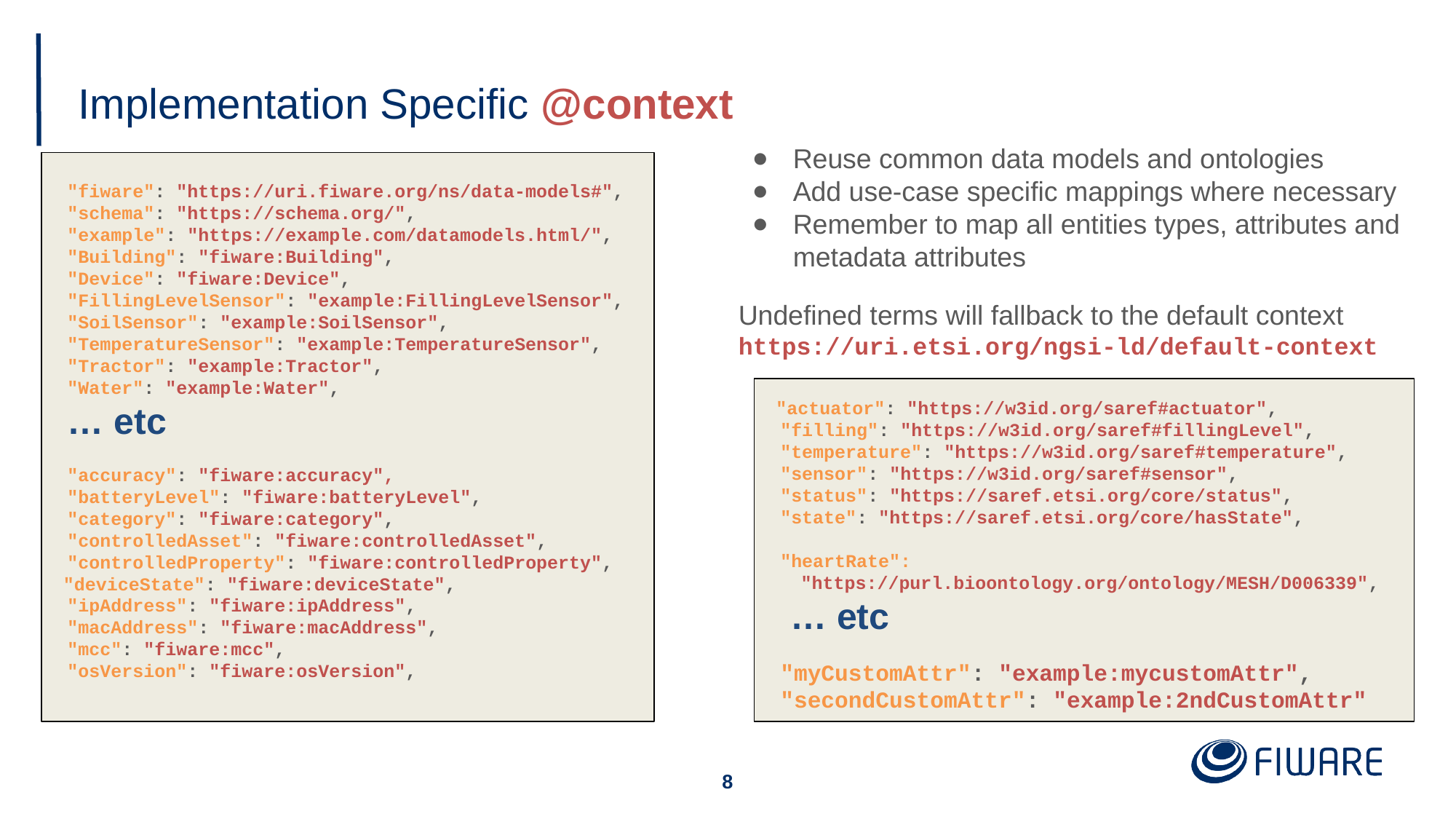

# Implementation Specific @context
Reuse common data models and ontologies
Add use-case specific mappings where necessary
Remember to map all entities types, attributes and metadata attributes

Undefined terms will fallback to the default context https://uri.etsi.org/ngsi-ld/default-context

"fiware": "https://uri.fiware.org/ns/data-models#",
"schema": "https://schema.org/",
"example": "https://example.com/datamodels.html/",
"Building": "fiware:Building",
"Device": "fiware:Device",
"FillingLevelSensor": "example:FillingLevelSensor",
"SoilSensor": "example:SoilSensor",
"TemperatureSensor": "example:TemperatureSensor",
"Tractor": "example:Tractor",
"Water": "example:Water",
… etc

"accuracy": "fiware:accuracy",
"batteryLevel": "fiware:batteryLevel",
"category": "fiware:category",
"controlledAsset": "fiware:controlledAsset",
"controlledProperty": "fiware:controlledProperty",
 "deviceState": "fiware:deviceState",
"ipAddress": "fiware:ipAddress",
"macAddress": "fiware:macAddress",
"mcc": "fiware:mcc",
"osVersion": "fiware:osVersion",

 "actuator": "https://w3id.org/saref#actuator",
"filling": "https://w3id.org/saref#fillingLevel",
"temperature": "https://w3id.org/saref#temperature",
"sensor": "https://w3id.org/saref#sensor",
"status": "https://saref.etsi.org/core/status",
"state": "https://saref.etsi.org/core/hasState",

"heartRate": "https://purl.bioontology.org/ontology/MESH/D006339",
 … etc

"myCustomAttr": "example:mycustomAttr",
"secondCustomAttr": "example:2ndCustomAttr"
8